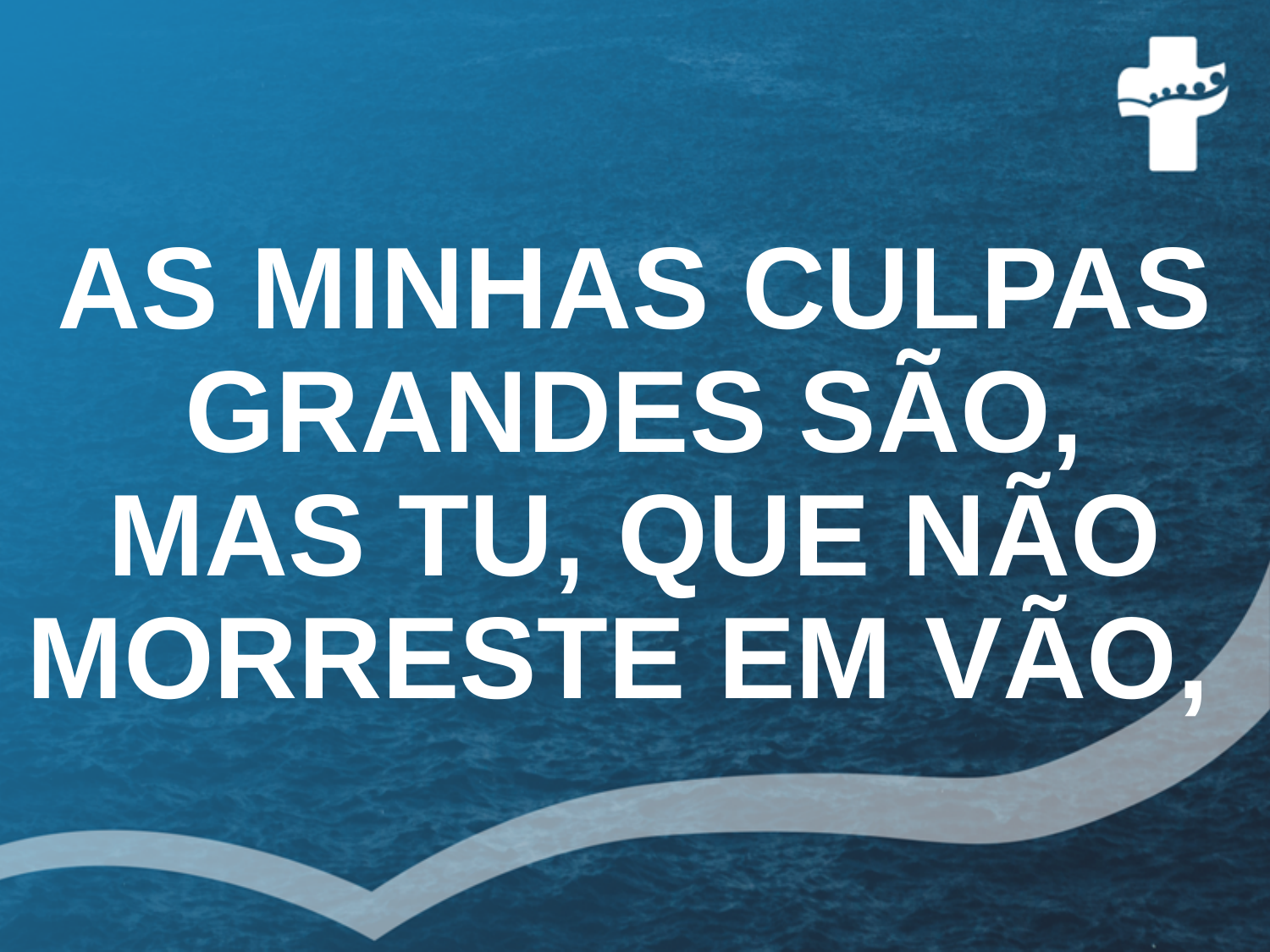

# AS MINHAS CULPAS GRANDES SÃO, MAS TU, QUE NÃO MORRESTE EM VÃO,